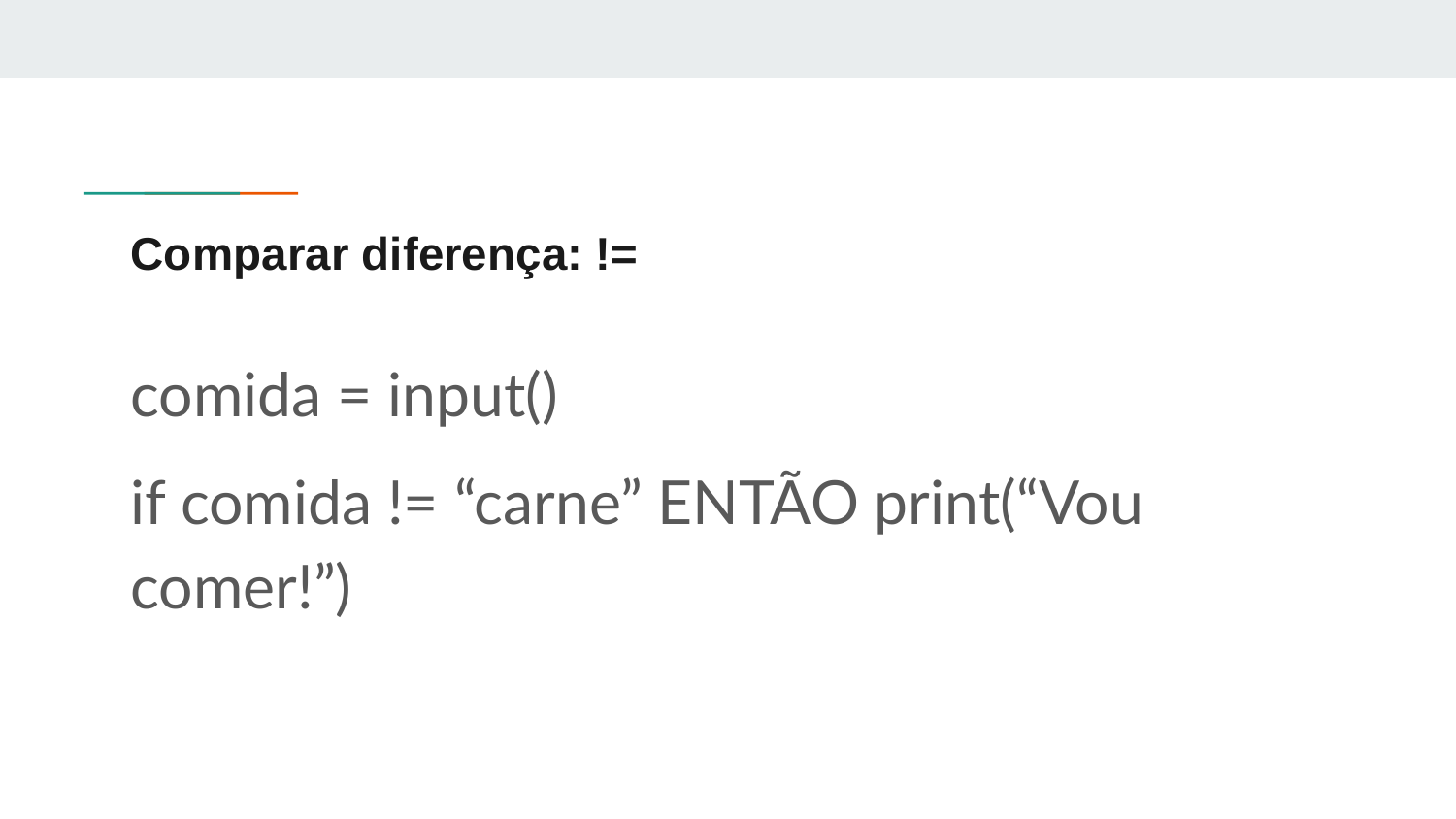

# Comparar diferença: !=
comida = input()
if comida != “carne” ENTÃO print(“Vou comer!”)